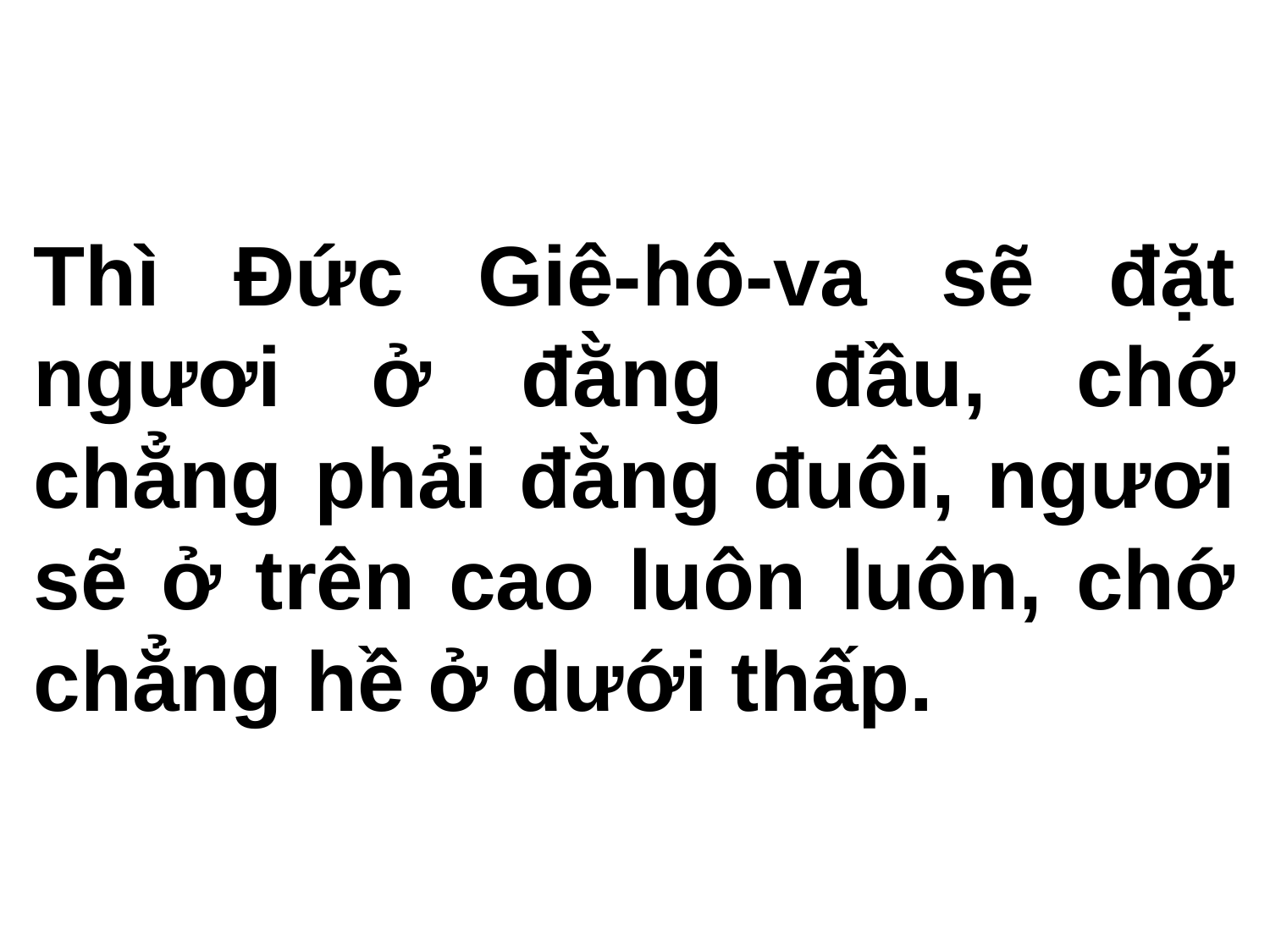

Thì Đức Giê-hô-va sẽ đặt ngươi ở đằng đầu, chớ chẳng phải đằng đuôi, ngươi sẽ ở trên cao luôn luôn, chớ chẳng hề ở dưới thấp.